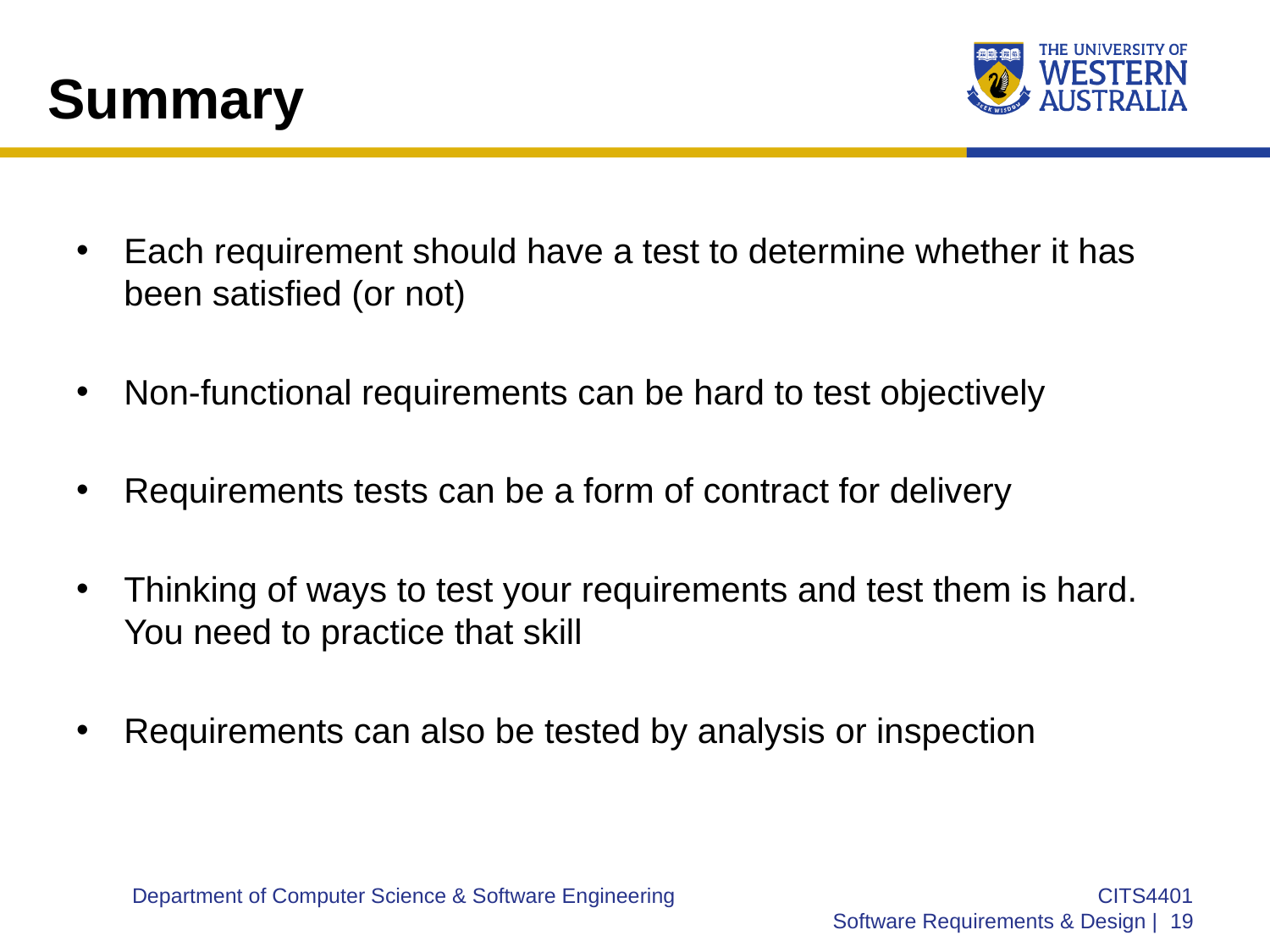

# Summary
Each requirement should have a test to determine whether it has been satisfied (or not)

Non-functional requirements can be hard to test objectively

Requirements tests can be a form of contract for delivery

Thinking of ways to test your requirements and test them is hard. You need to practice that skill

Requirements can also be tested by analysis or inspection